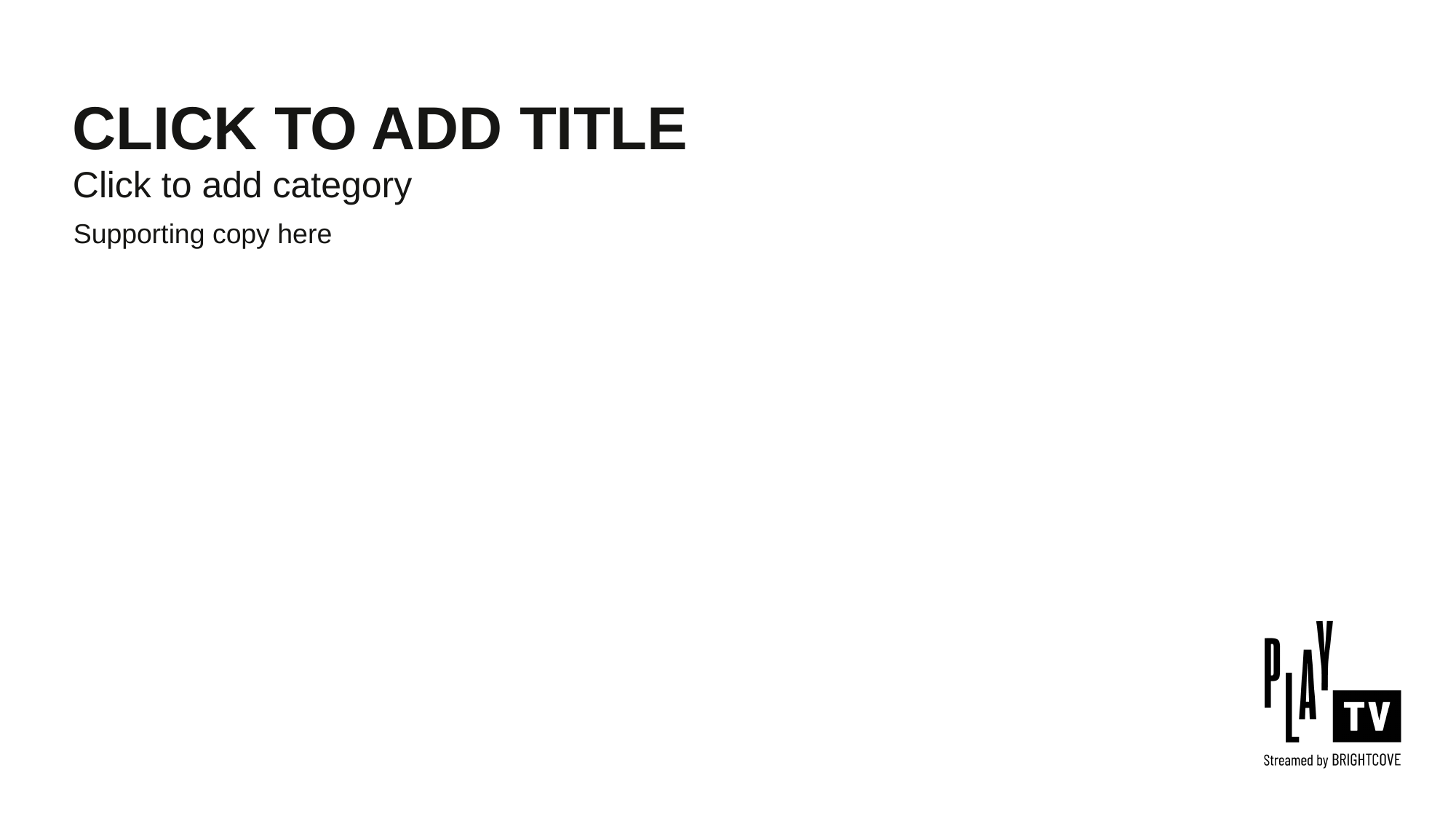

CLICK TO ADD TITLE
Click to add category
Supporting copy here